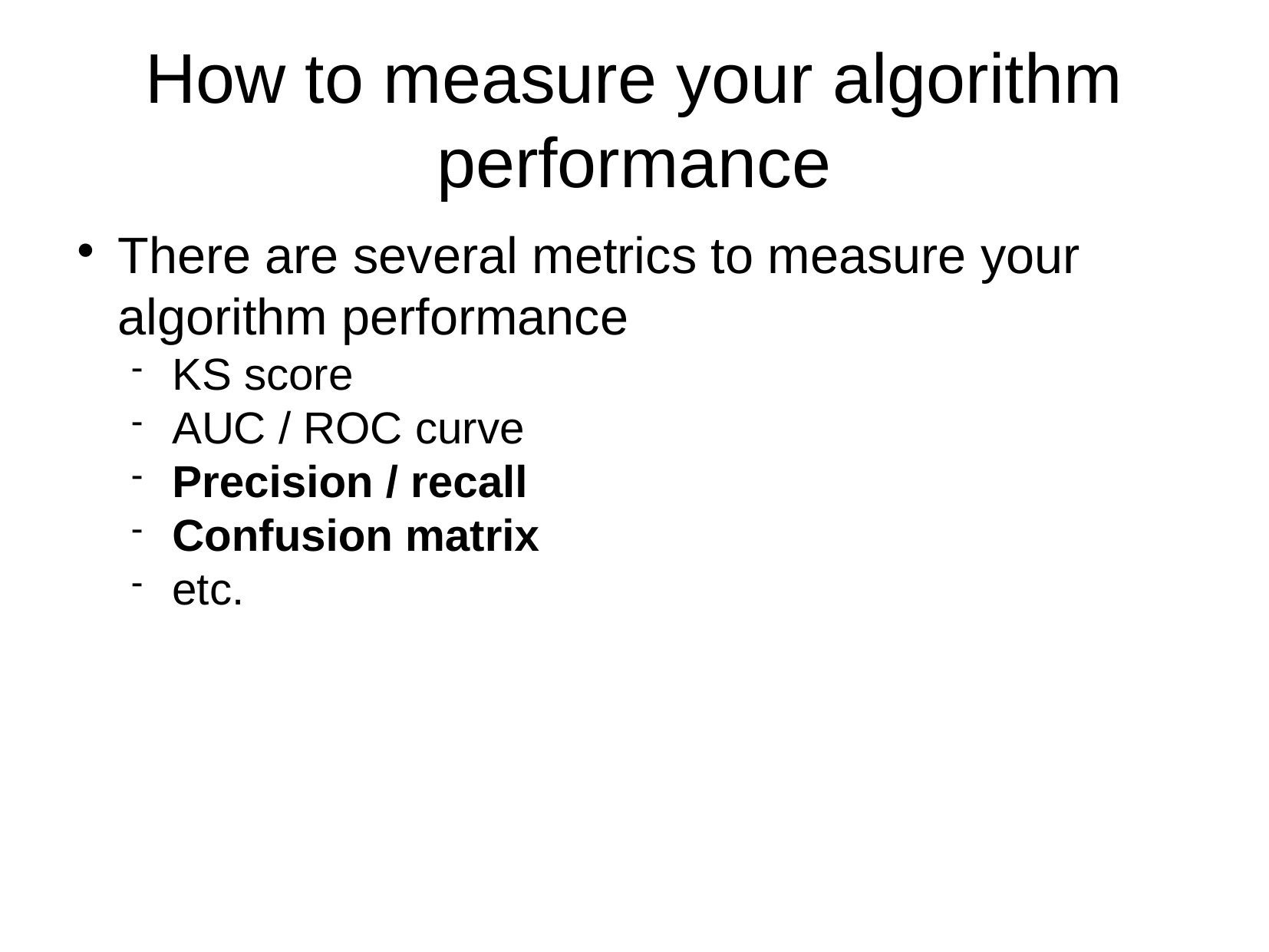

How to measure your algorithm performance
There are several metrics to measure your algorithm performance
KS score
AUC / ROC curve
Precision / recall
Confusion matrix
etc.